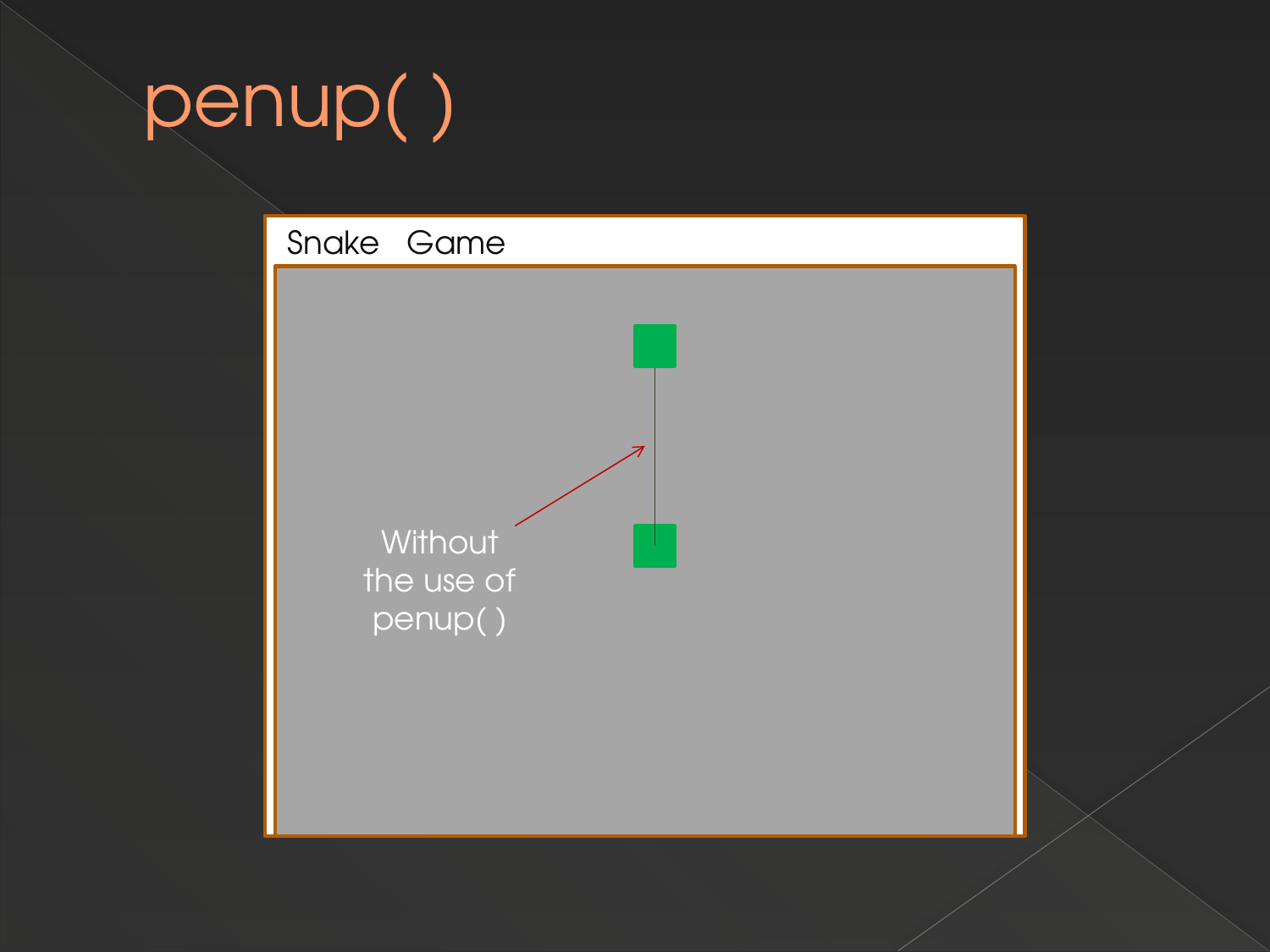

# penup( )

Snake   Game

Without the use of penup( )